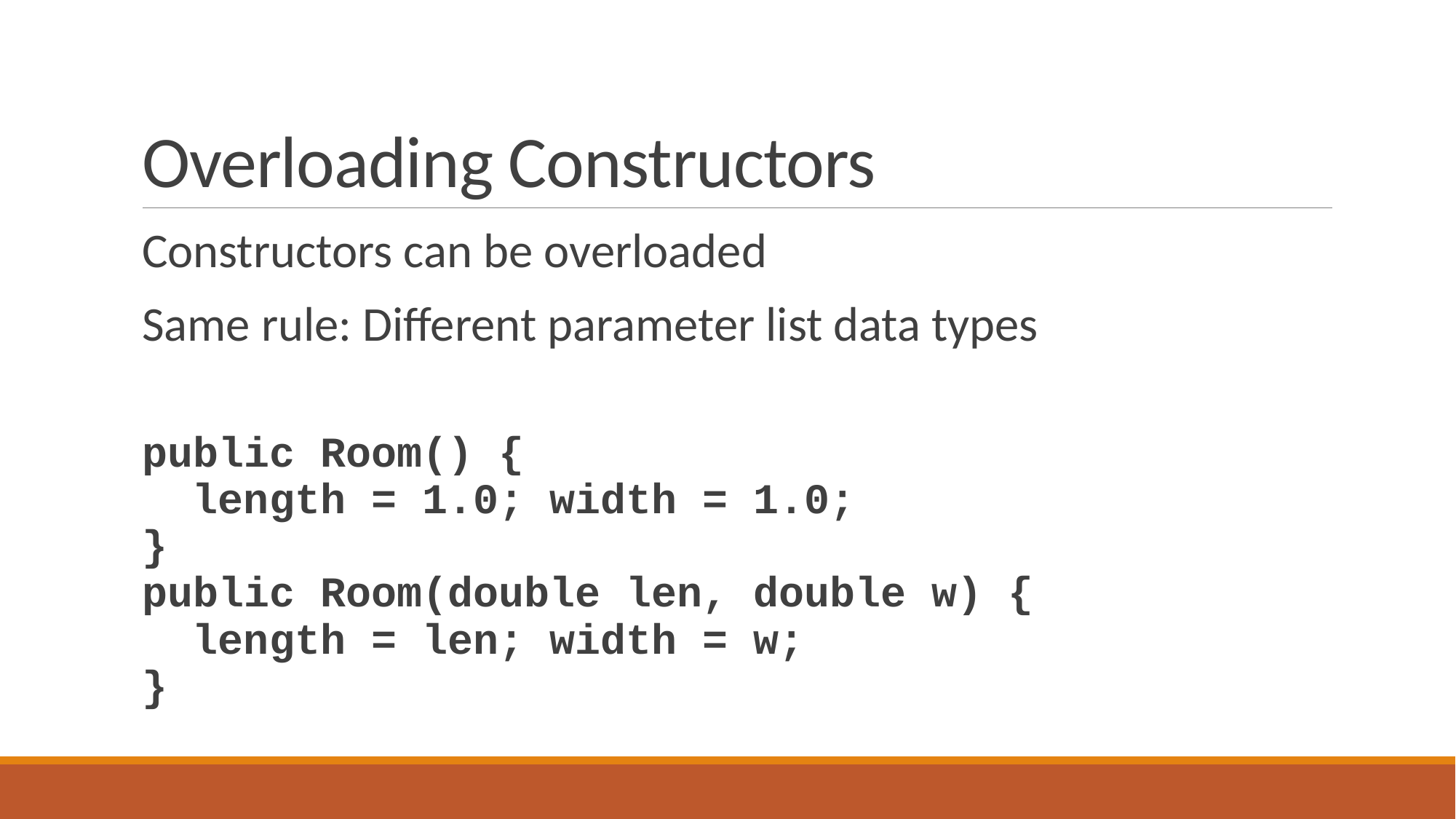

# Overloading Constructors
Constructors can be overloaded
Same rule: Different parameter list data types

public Room() {
  length = 1.0; width = 1.0;
}
public Room(double len, double w) {
  length = len; width = w;
}